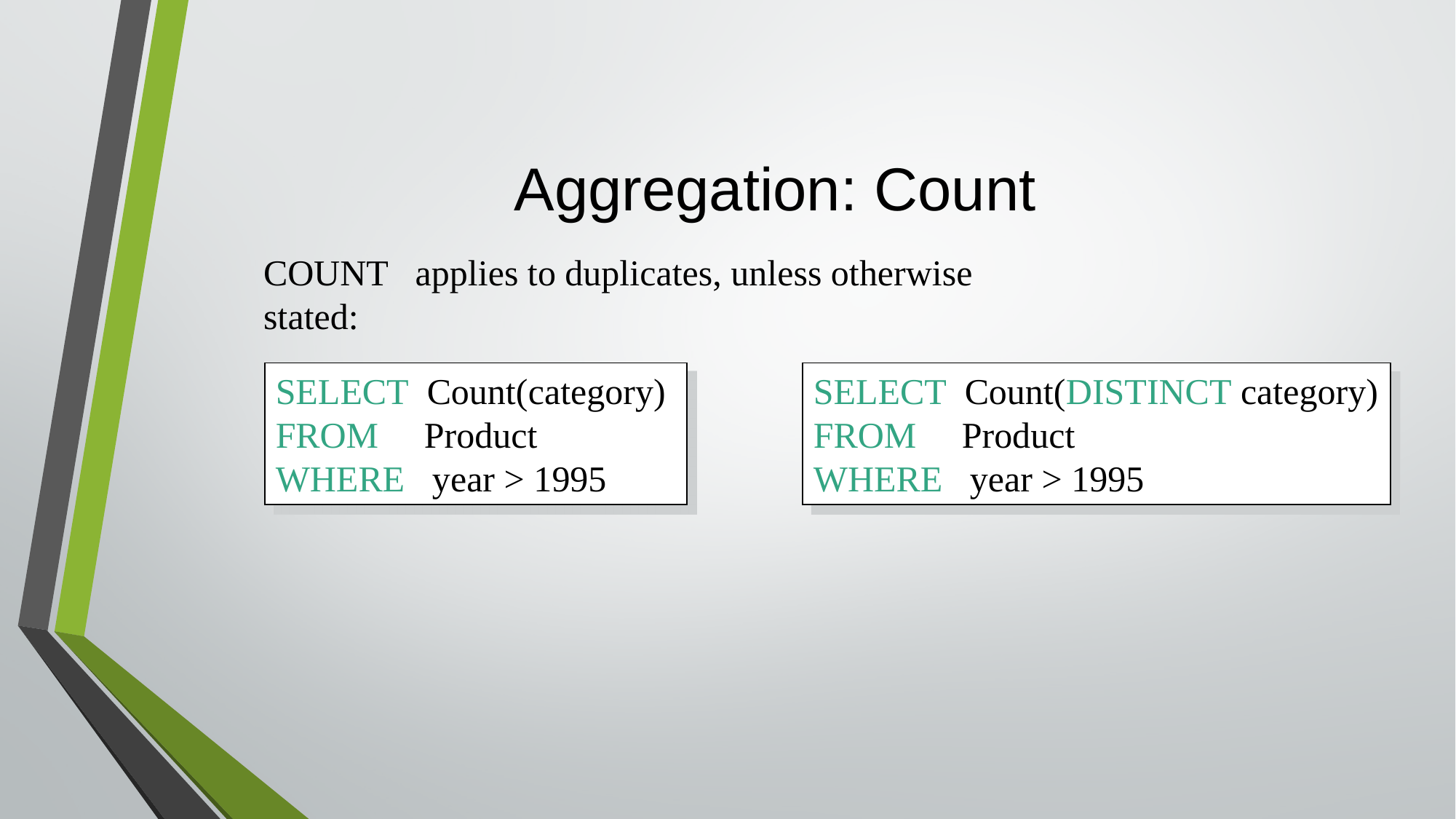

# Aggregation: Count
COUNT   applies to duplicates, unless otherwise stated:
SELECT  Count(category)
FROM     Product
WHERE   year > 1995
SELECT  Count(DISTINCT category)
FROM     Product
WHERE   year > 1995